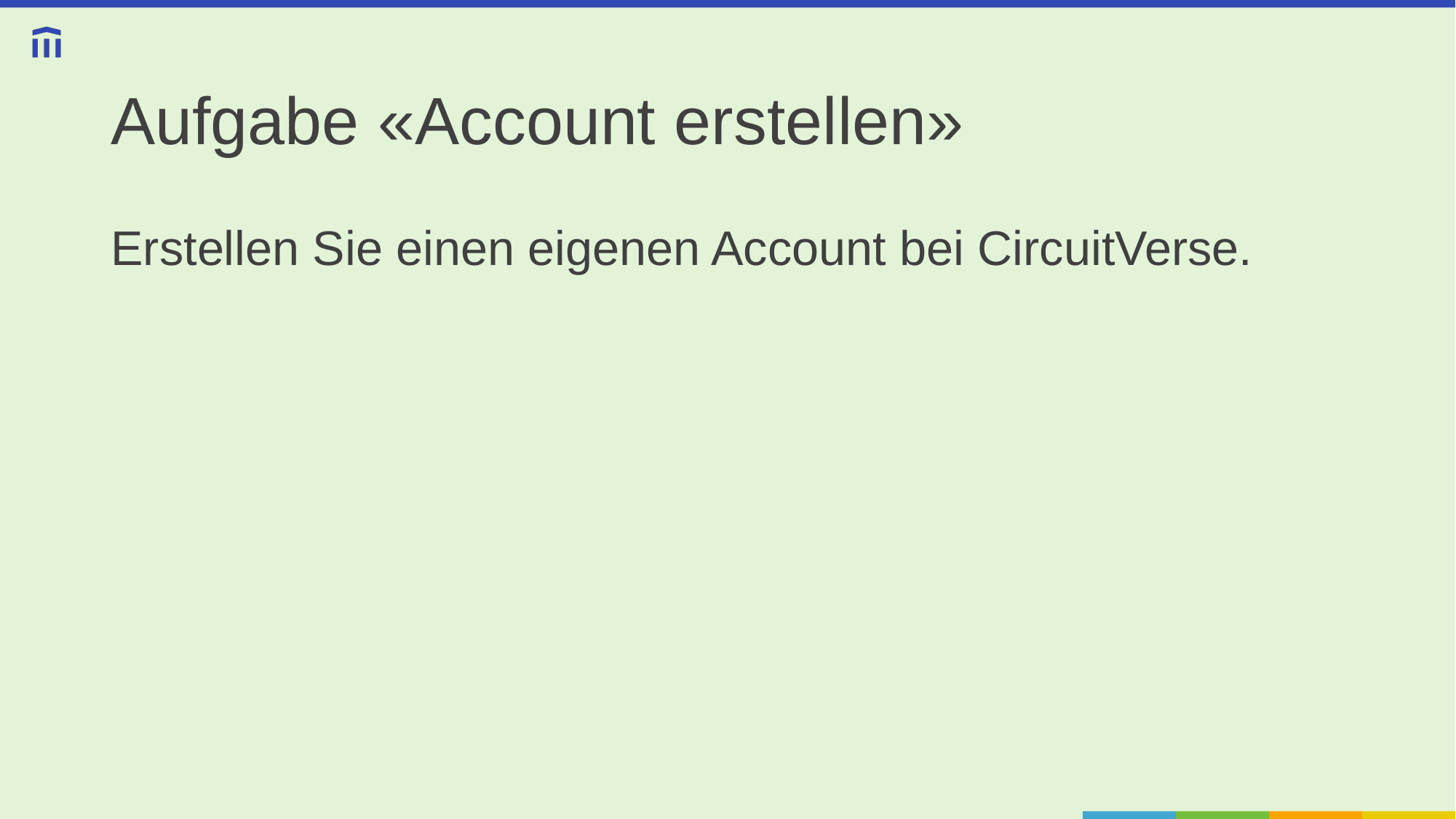

# Aufgabe «Account erstellen»
Erstellen Sie einen eigenen Account bei CircuitVerse.